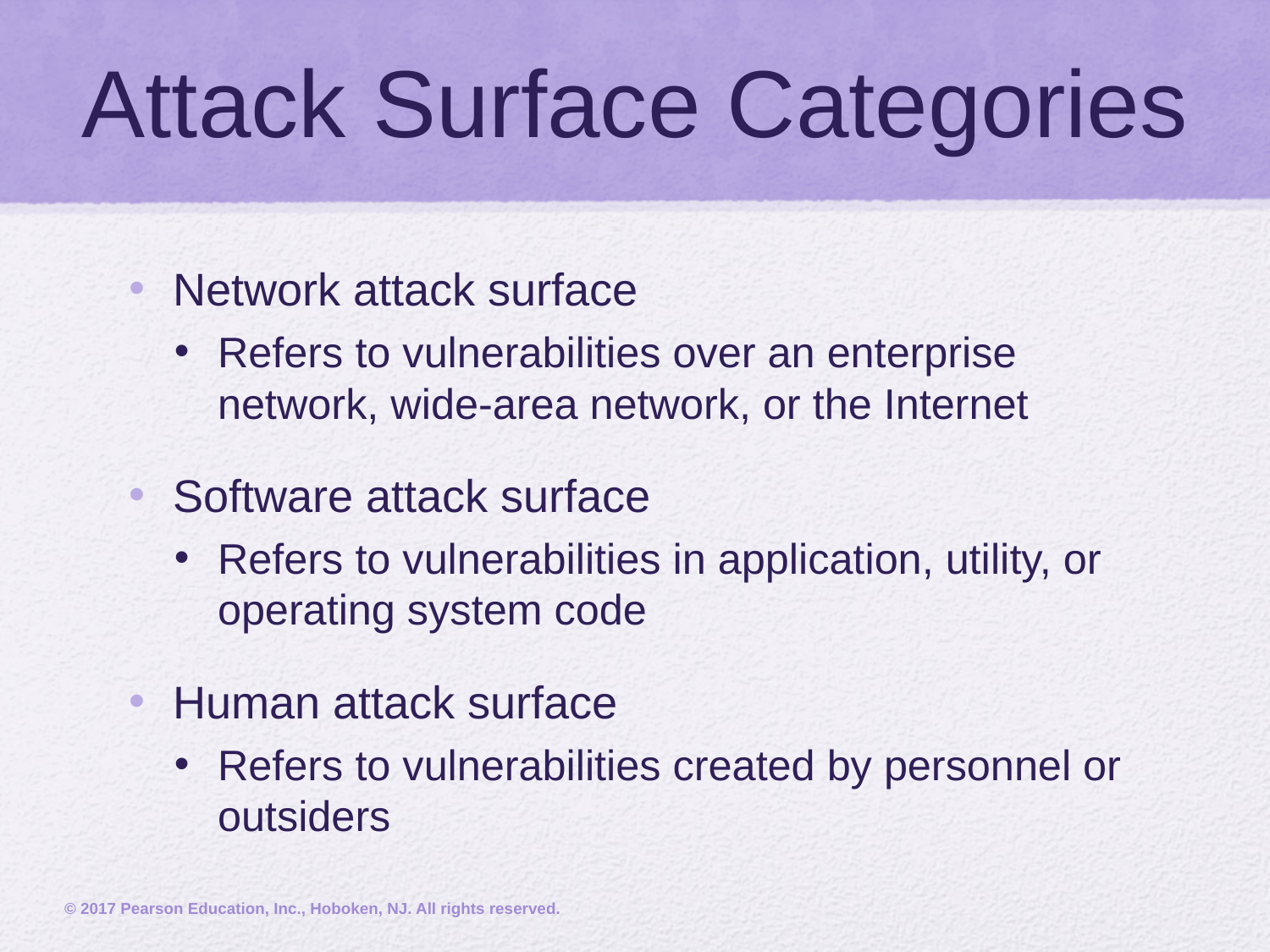

# Attack Surface Categories
Network attack surface
Refers to vulnerabilities over an enterprise network, wide-area network, or the Internet
Software attack surface
Refers to vulnerabilities in application, utility, or operating system code
Human attack surface
Refers to vulnerabilities created by personnel or outsiders
© 2017 Pearson Education, Inc., Hoboken, NJ. All rights reserved.